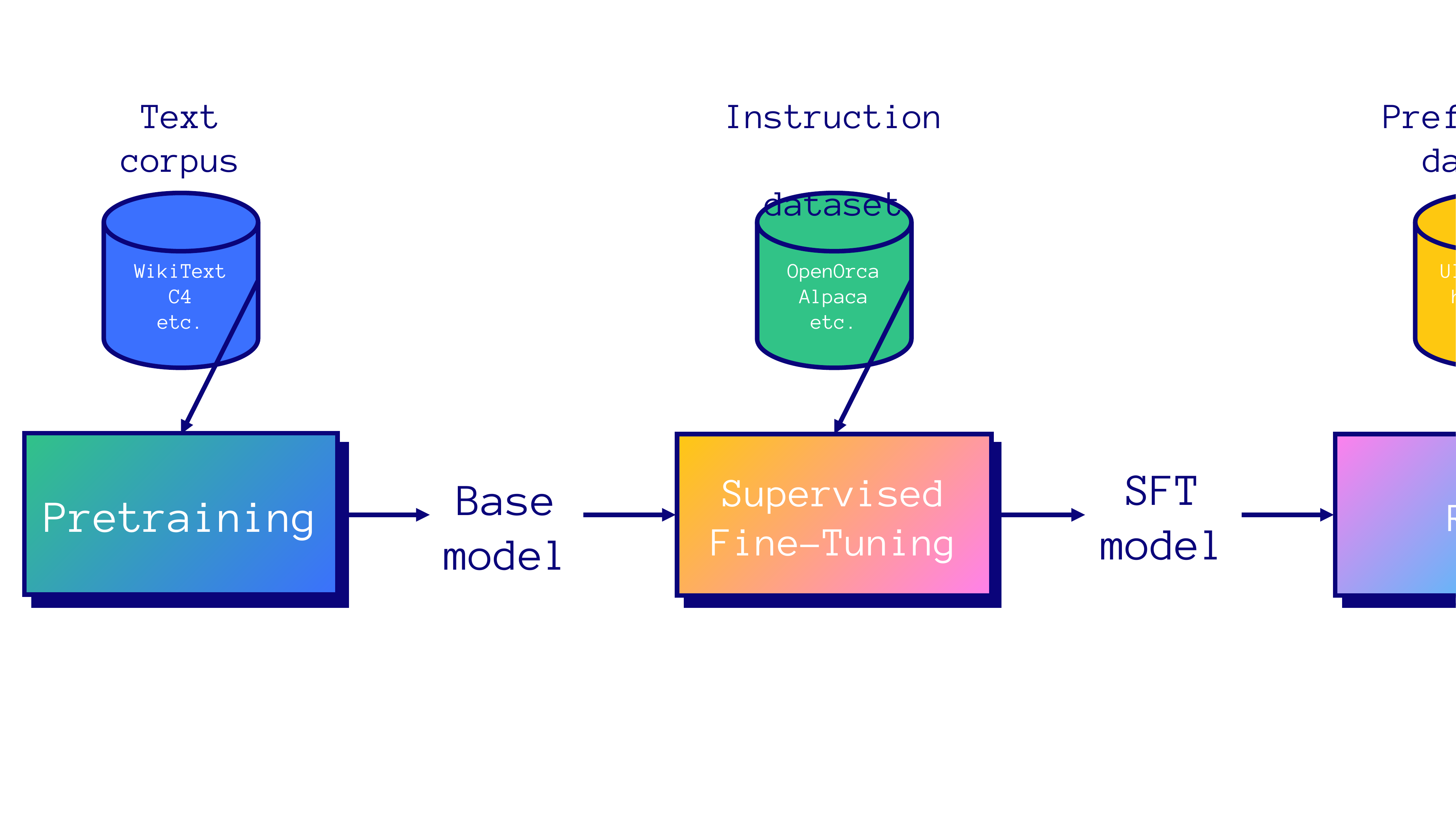

Text corpus
Instruction
dataset
Preference
dataset
WikiText
C4
etc.
OpenOrca
Alpaca
etc.
Ultrachat
hh-rlhf
etc.
Pretraining
Supervised Fine-Tuning
RLHF

SFT
model
RLHF
model
Base
model